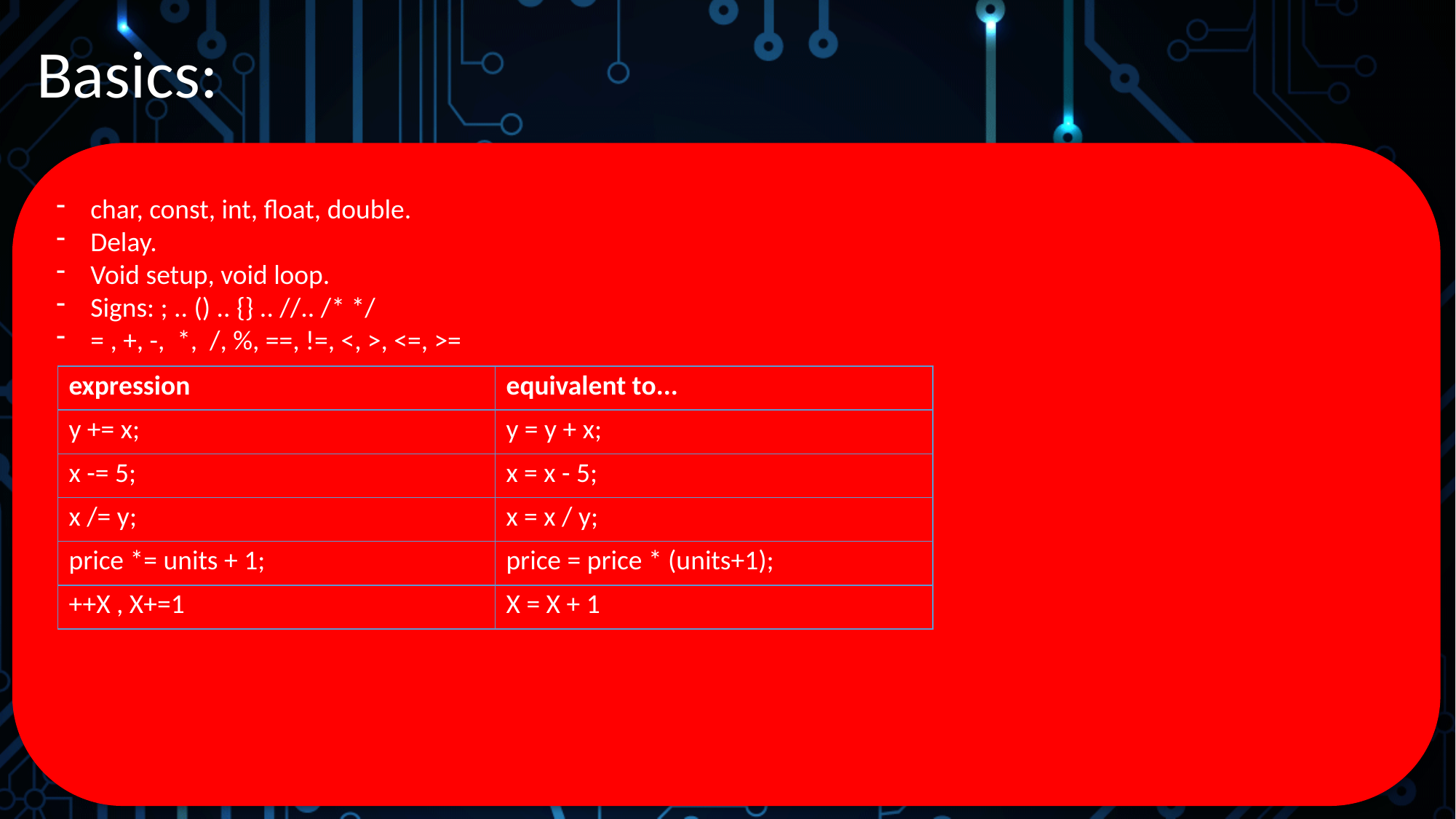

Basics:

char, const, int, float, double.
Delay.
Void setup, void loop.
Signs: ; .. () .. {} .. //.. /* */
= , +, -,  *,  /, %, ==, !=, <, >, <=, >=

| expression | equivalent to... |
| --- | --- |
| y += x; | y = y + x; |
| x -= 5; | x = x - 5; |
| x /= y; | x = x / y; |
| price \*= units + 1; | price = price \* (units+1); |
| ++X , X+=1 | X = X + 1 |